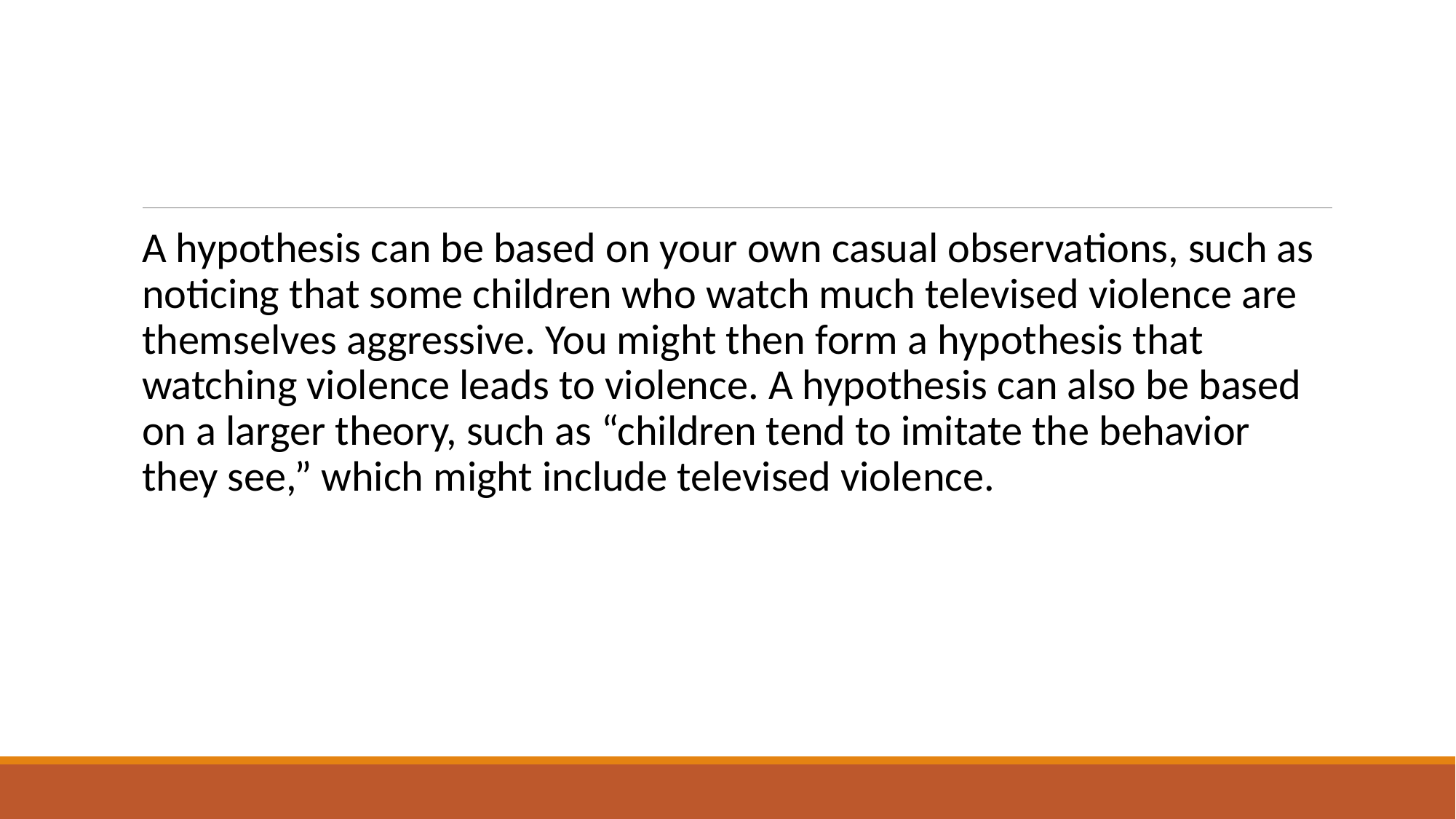

#
A hypothesis can be based on your own casual observations, such as noticing that some children who watch much televised violence are themselves aggressive. You might then form a hypothesis that watching violence leads to violence. A hypothesis can also be based on a larger theory, such as “children tend to imitate the behavior they see,” which might include televised violence.